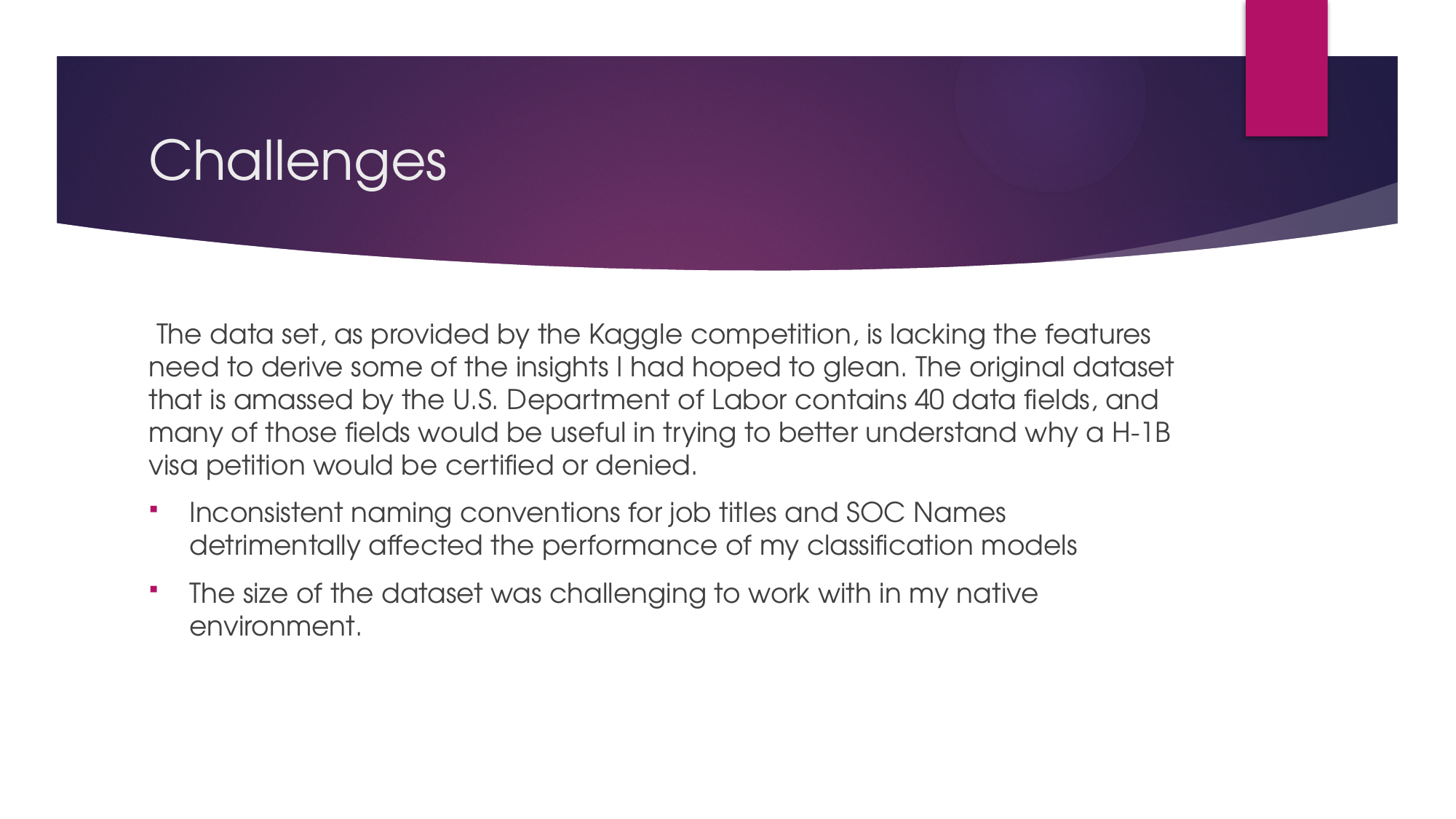

# Challenges
 The data set, as provided by the Kaggle competition, is lacking the features need to derive some of the insights I had hoped to glean. The original dataset that is amassed by the U.S. Department of Labor contains 40 data fields, and many of those fields would be useful in trying to better understand why a H-1B visa petition would be certified or denied.
Inconsistent naming conventions for job titles and SOC Names detrimentally affected the performance of my classification models
The size of the dataset was challenging to work with in my native environment.